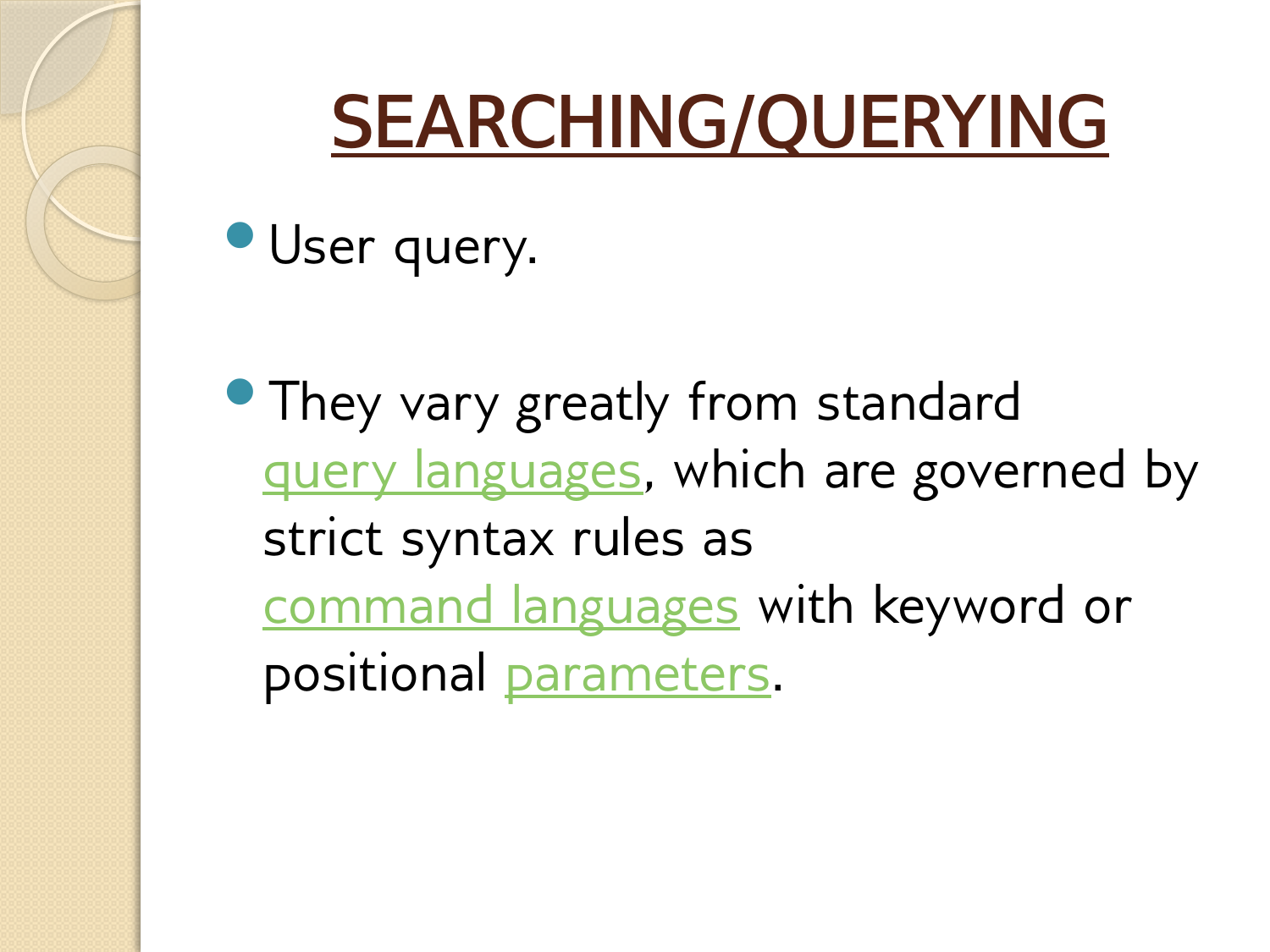

# SEARCHING/QUERYING
User query.

They vary greatly from standard query languages, which are governed by strict syntax rules as command languages with keyword or positional parameters.